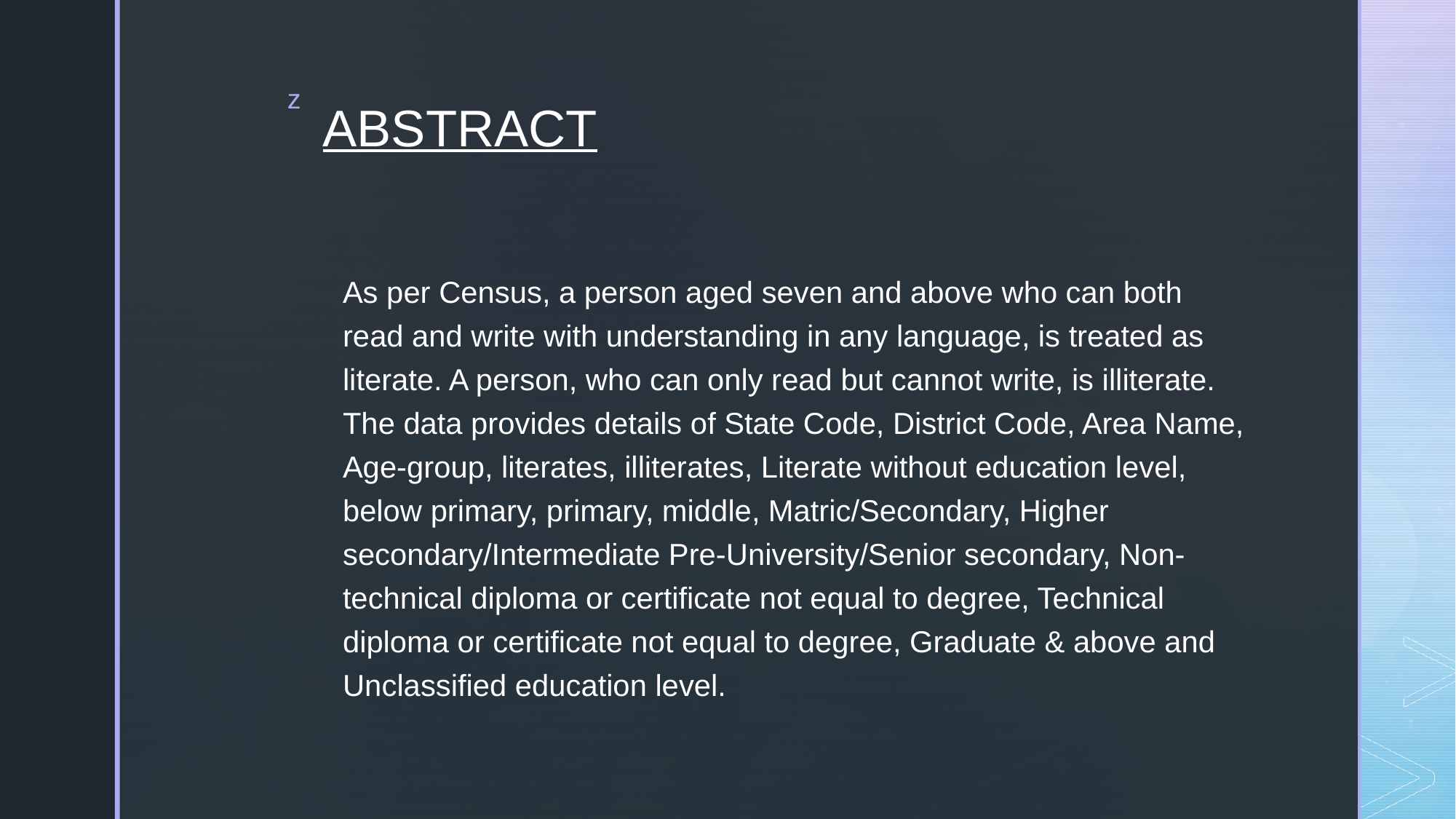

# ABSTRACT
As per Census, a person aged seven and above who can both read and write with understanding in any language, is treated as literate. A person, who can only read but cannot write, is illiterate. The data provides details of State Code, District Code, Area Name, Age-group, literates, illiterates, Literate without education level, below primary, primary, middle, Matric/Secondary, Higher secondary/Intermediate Pre-University/Senior secondary, Non-technical diploma or certificate not equal to degree, Technical diploma or certificate not equal to degree, Graduate & above and Unclassified education level.